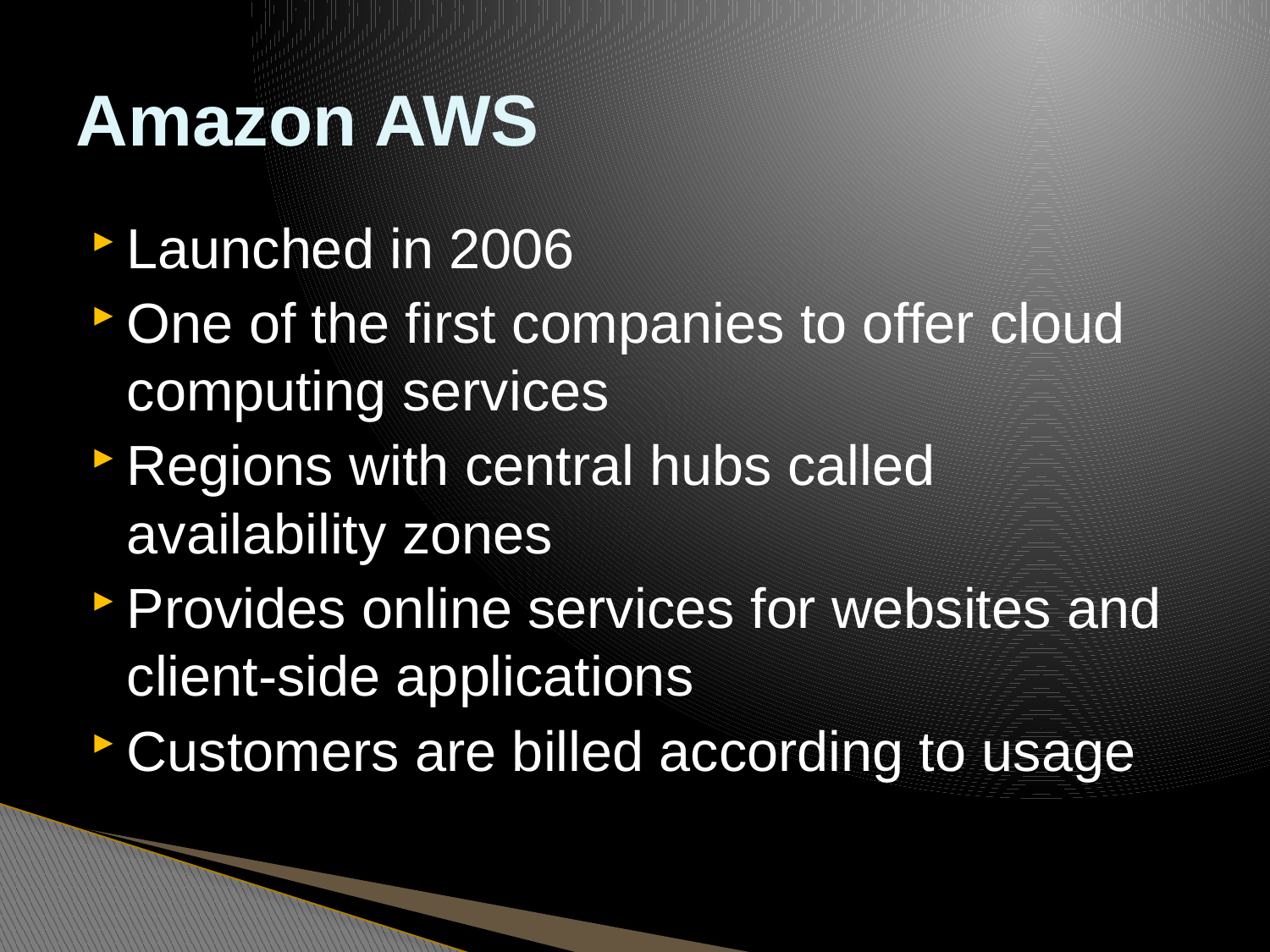

# Amazon AWS
Launched in 2006
One of the first companies to offer cloud computing services
Regions with central hubs called availability zones
Provides online services for websites and client-side applications
Customers are billed according to usage